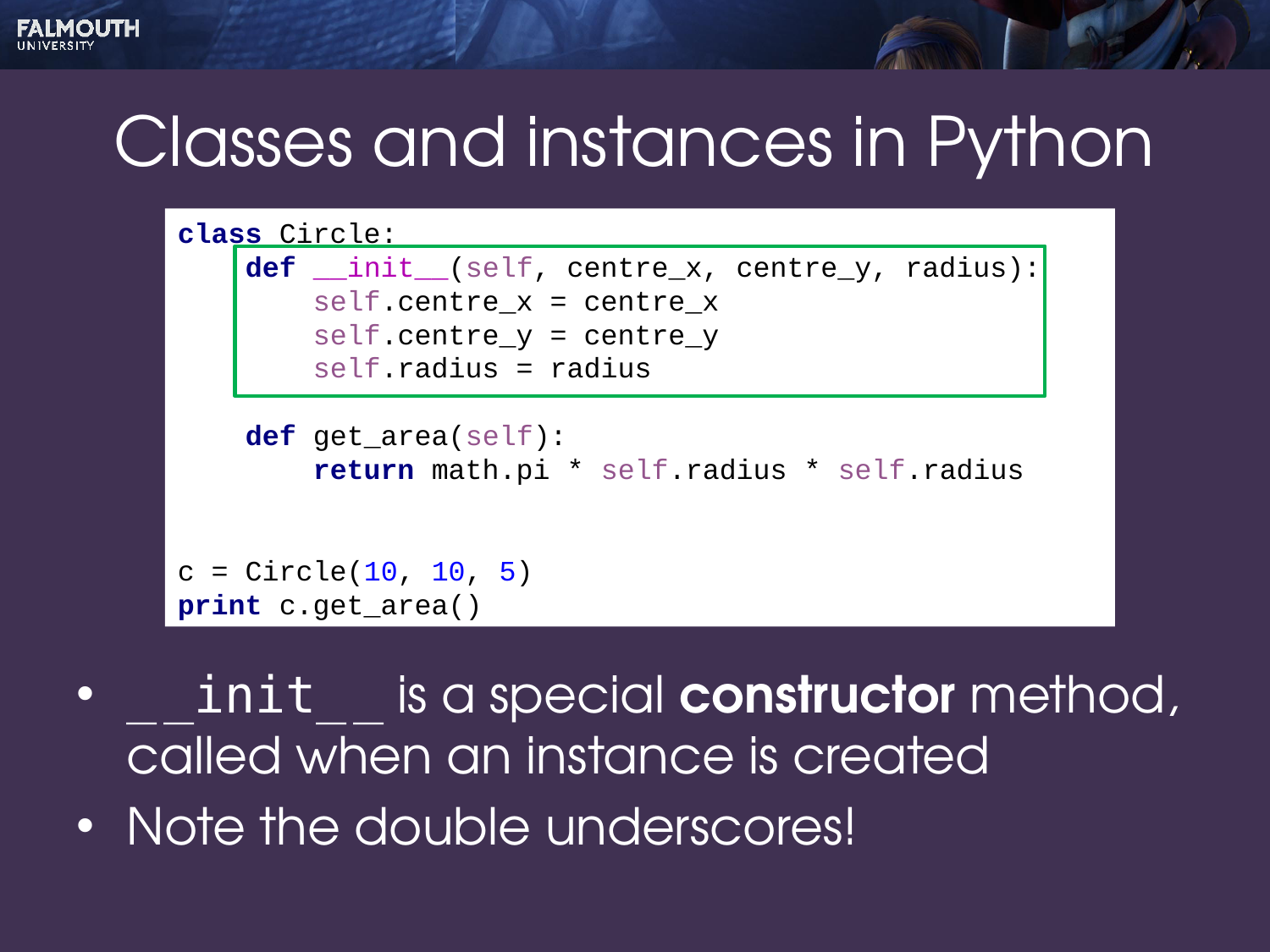

# Classes and instances in Python
class Circle:
    def __init__(self, centre_x, centre_y, radius):
        self.centre_x = centre_x
        self.centre_y = centre_y
        self.radius = radius
    def get_area(self):
        return math.pi * self.radius * self.radius
c = Circle(10, 10, 5)
print c.get_area()

_ _init_ _ is a special constructor method, called when an instance is created
Note the double underscores!